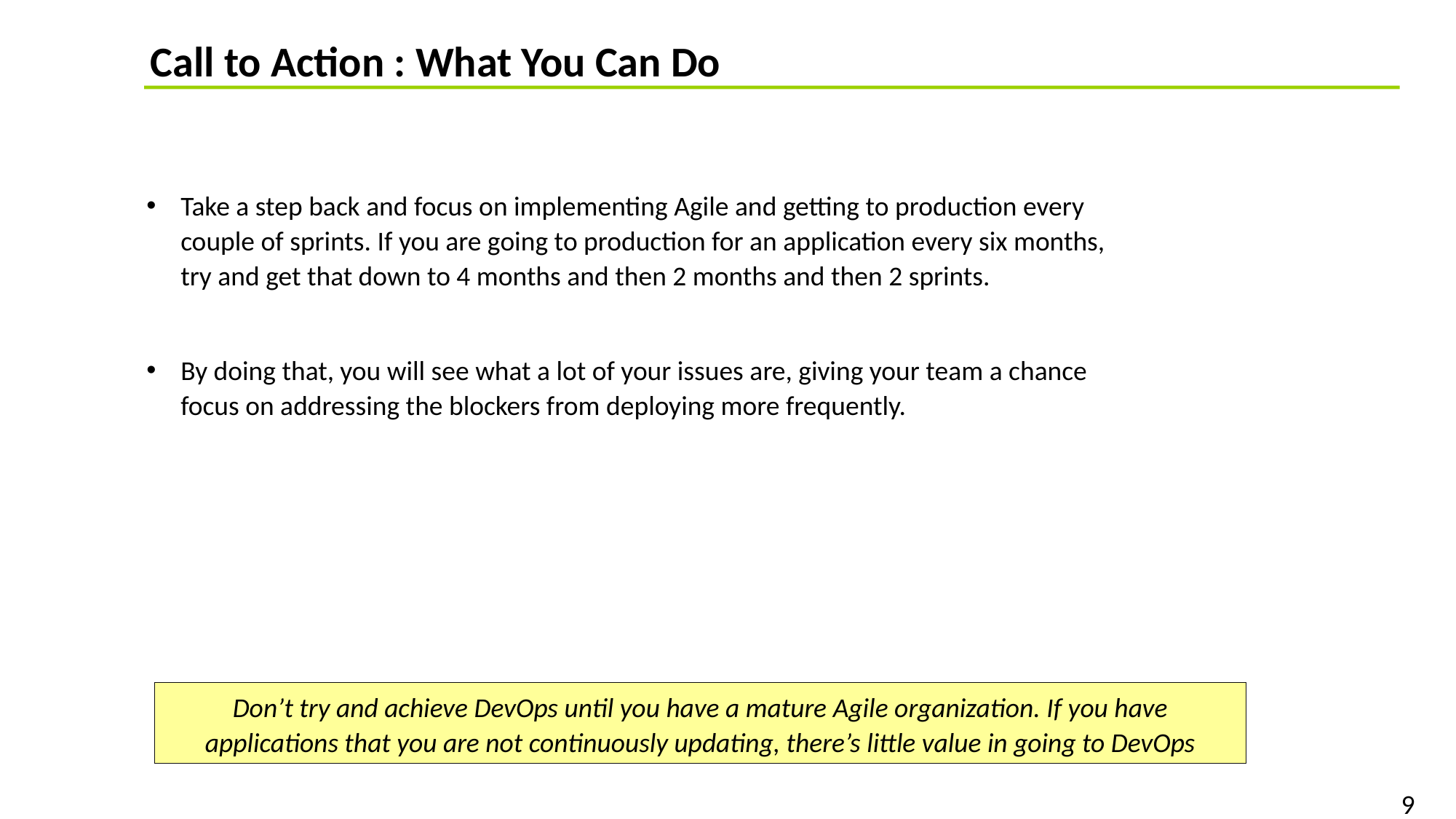

Call to Action : What You Can Do
Take a step back and focus on implementing Agile and getting to production every couple of sprints. If you are going to production for an application every six months, try and get that down to 4 months and then 2 months and then 2 sprints.

By doing that, you will see what a lot of your issues are, giving your team a chance focus on addressing the blockers from deploying more frequently.

Don’t try and achieve DevOps until you have a mature Agile organization. If you have applications that you are not continuously updating, there’s little value in going to DevOps